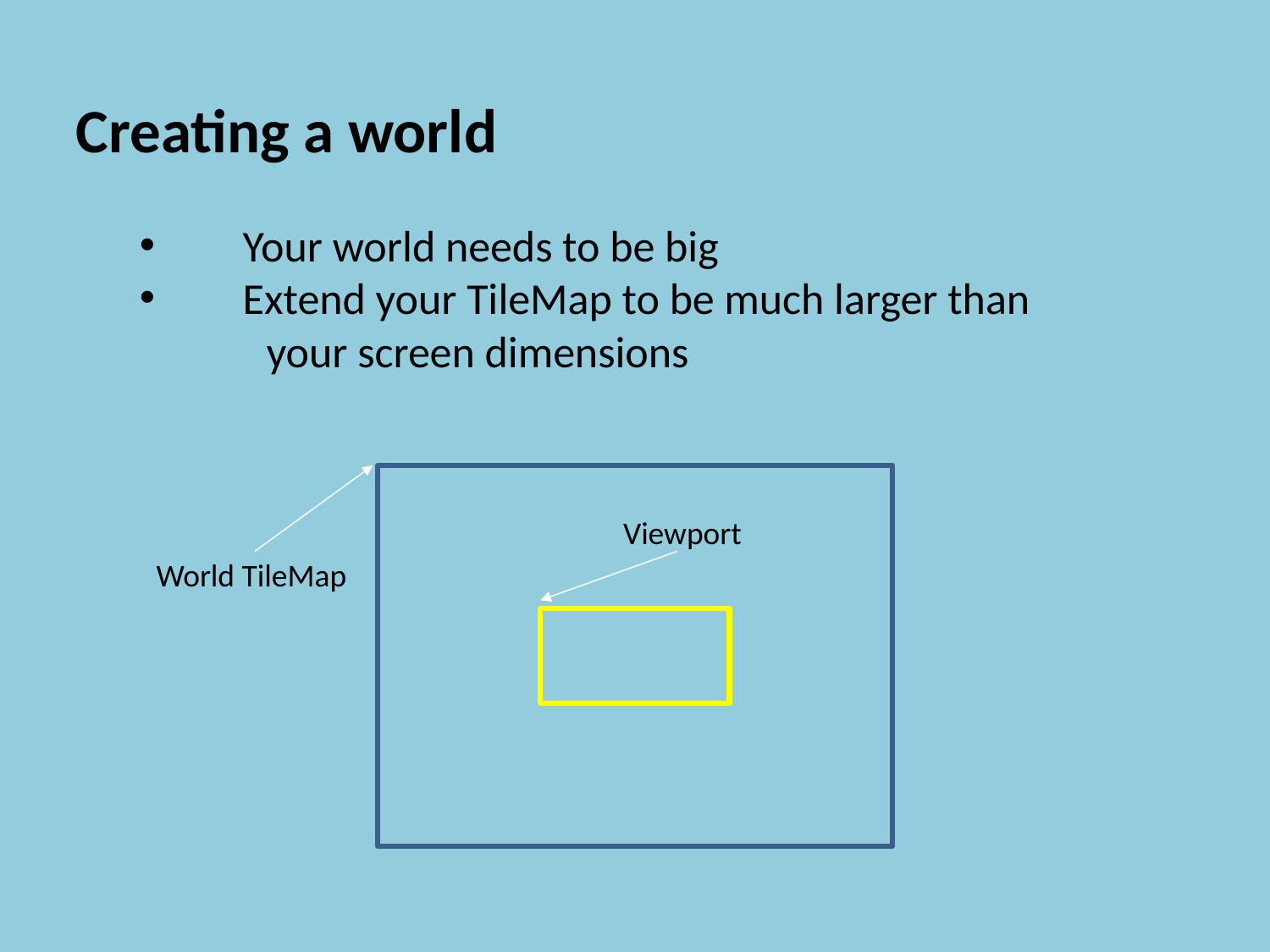

Creating a world

Your world needs to be big
Extend your TileMap to be much larger than
	your screen dimensions

Viewport
World TileMap